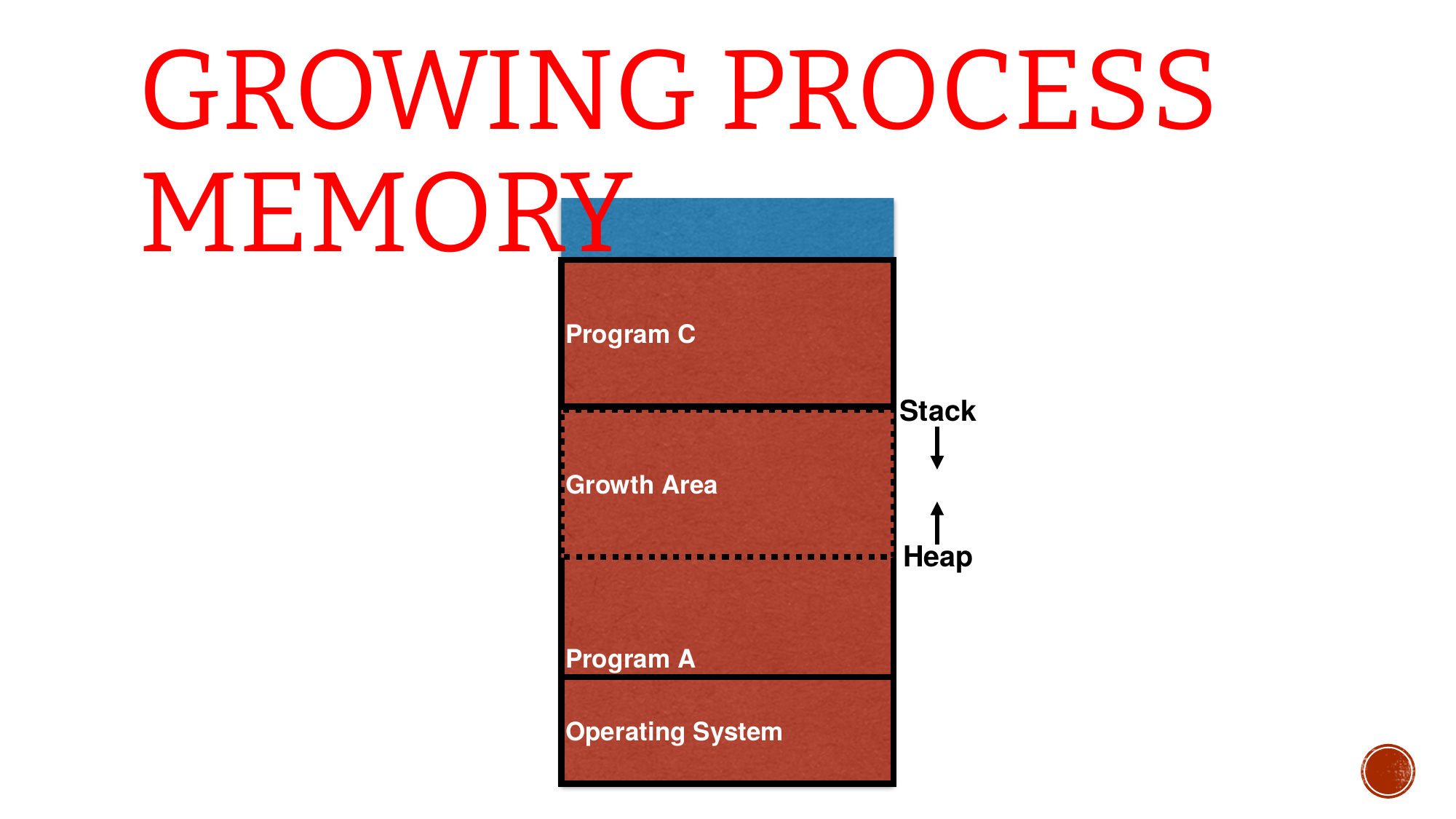

# Growing Process Memory

Program C
Stack
Program A
Growth Area

Heap
Operating System